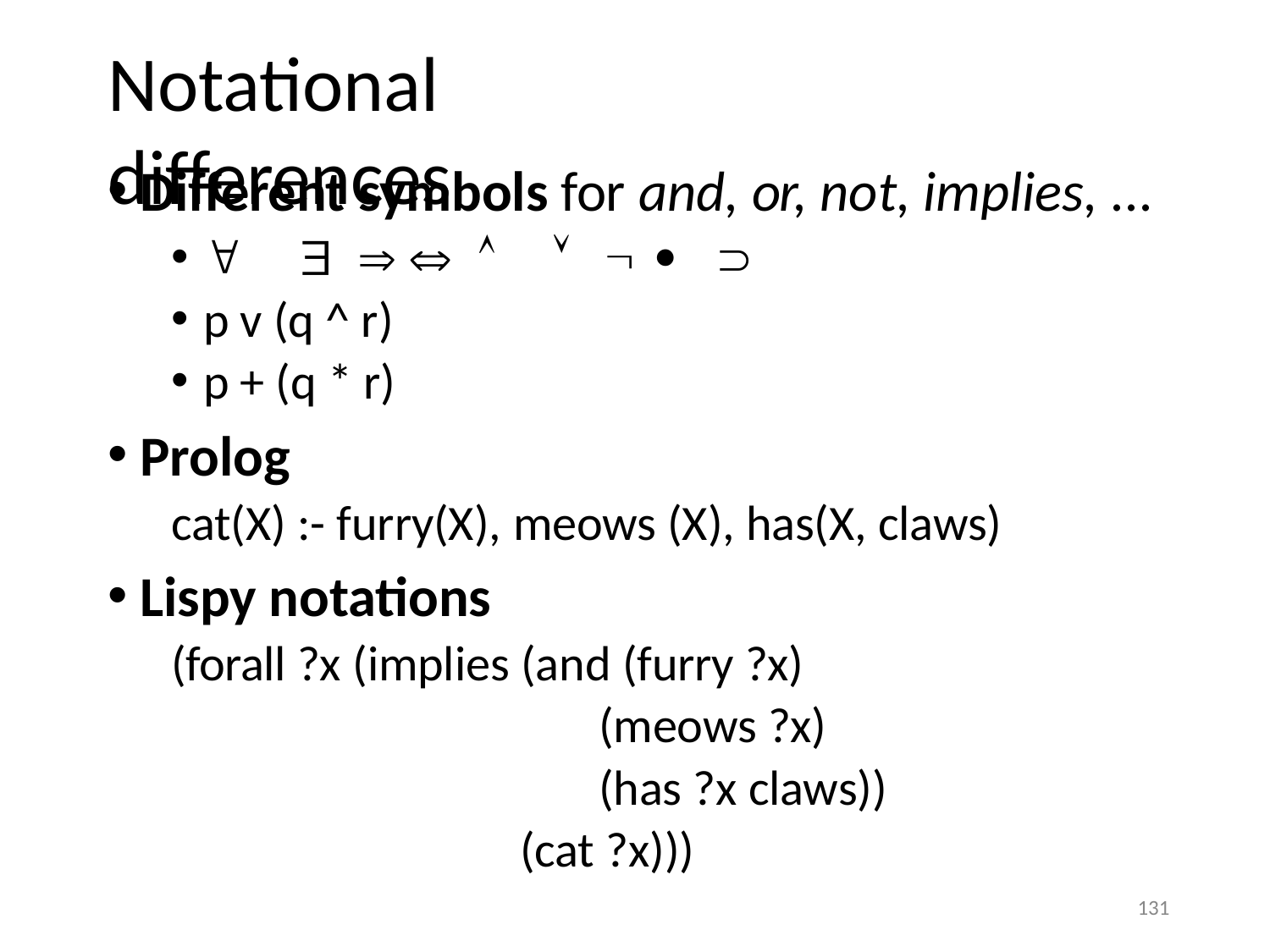

# Notational differences
Different symbols for and, or, not, implies, ...
∀	∃	⇒	⇔	∧	∨	¬	•	⊃
p v (q ^ r)
p + (q * r)
Prolog
cat(X) :- furry(X), meows (X), has(X, claws)
Lispy notations
(forall ?x (implies (and (furry ?x)
(meows ?x)
(has ?x claws))
(cat ?x)))
131